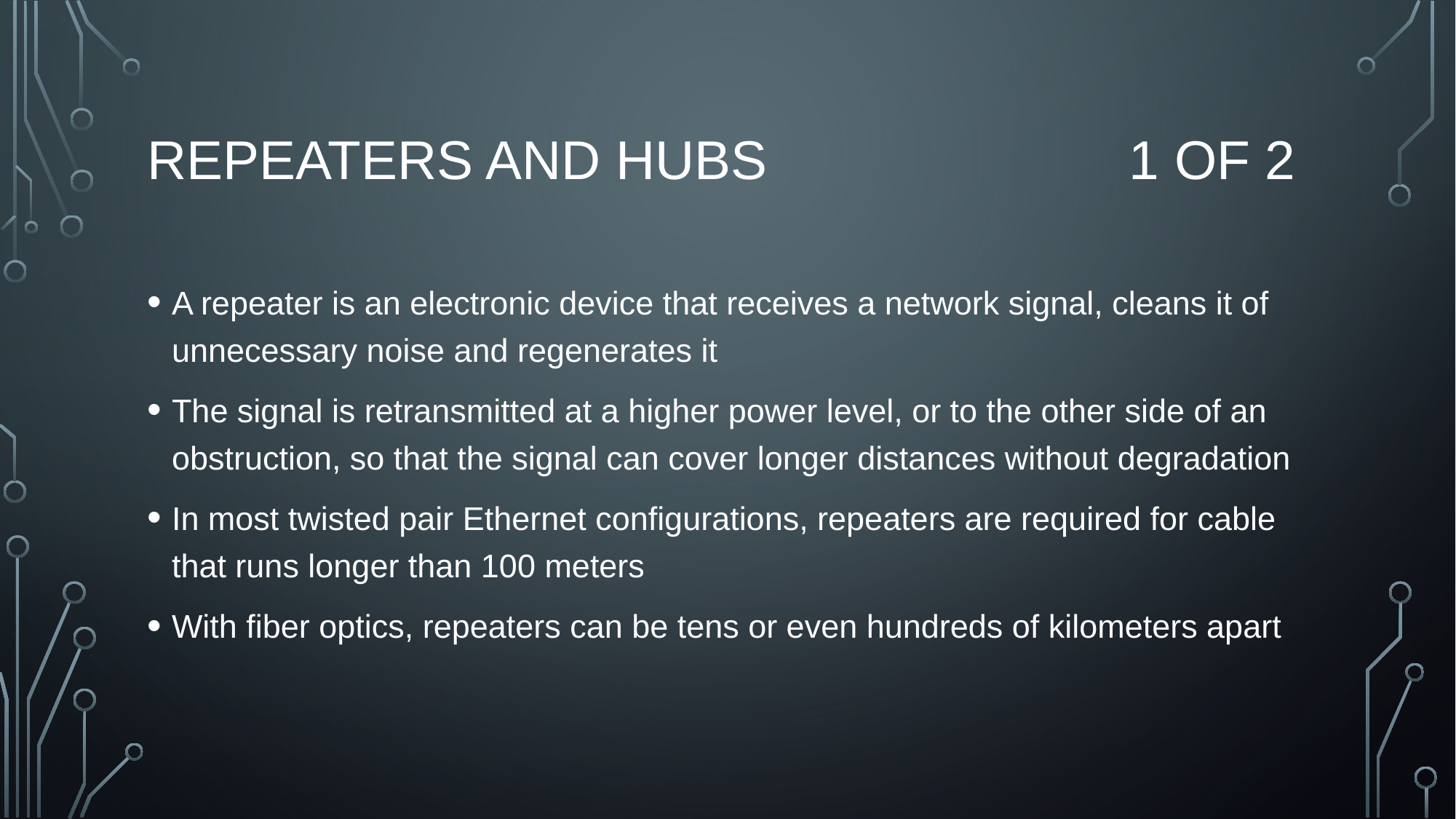

# Repeaters and Hubs                        1 of 2
A repeater is an electronic device that receives a network signal, cleans it of unnecessary noise and regenerates it
The signal is retransmitted at a higher power level, or to the other side of an obstruction, so that the signal can cover longer distances without degradation
In most twisted pair Ethernet configurations, repeaters are required for cable that runs longer than 100 meters
With fiber optics, repeaters can be tens or even hundreds of kilometers apart